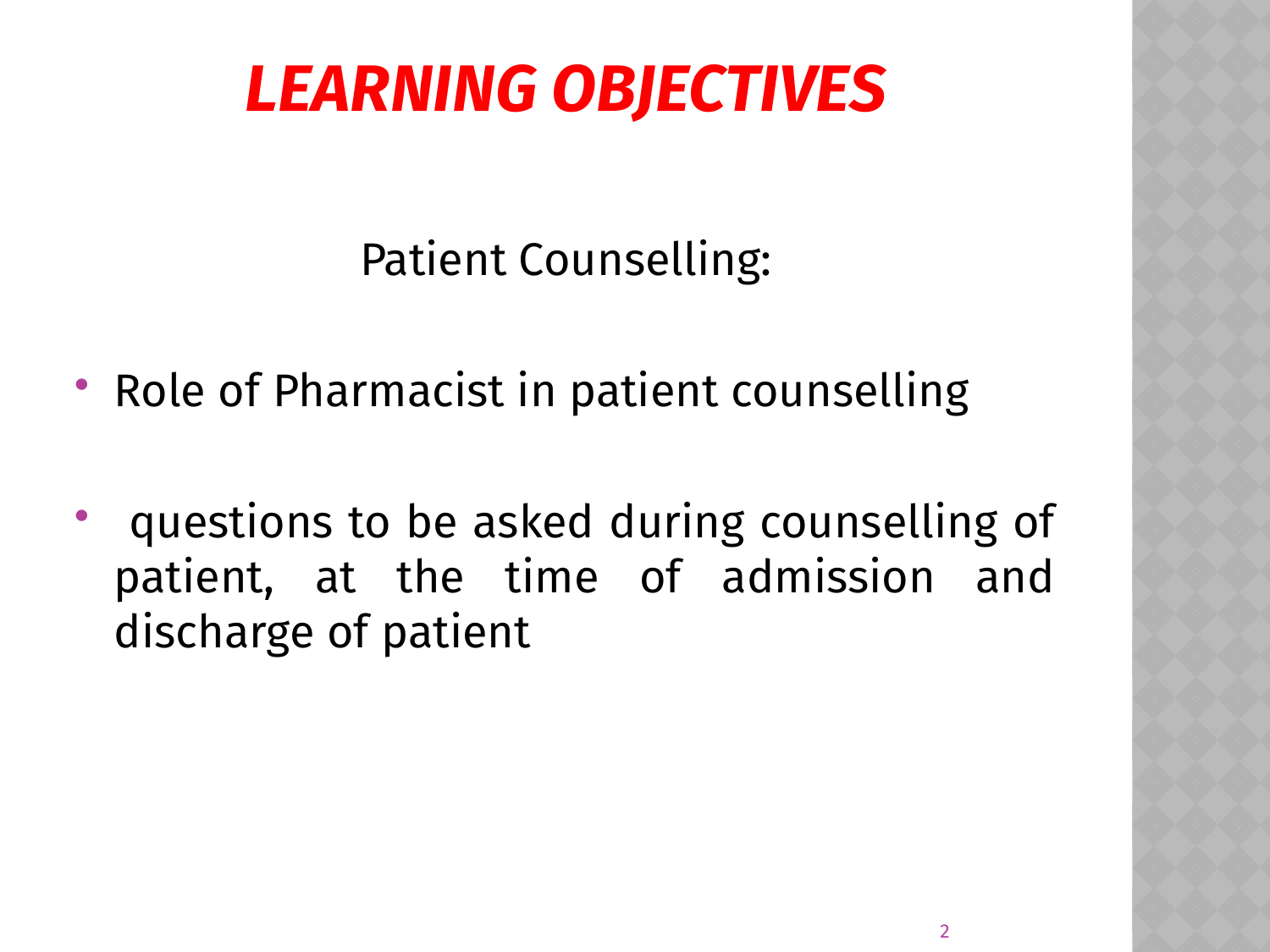

# Learning Objectives
 Patient Counselling:

Role of Pharmacist in patient counselling

 questions to be asked during counselling of patient, at the time of admission and discharge of patient
2